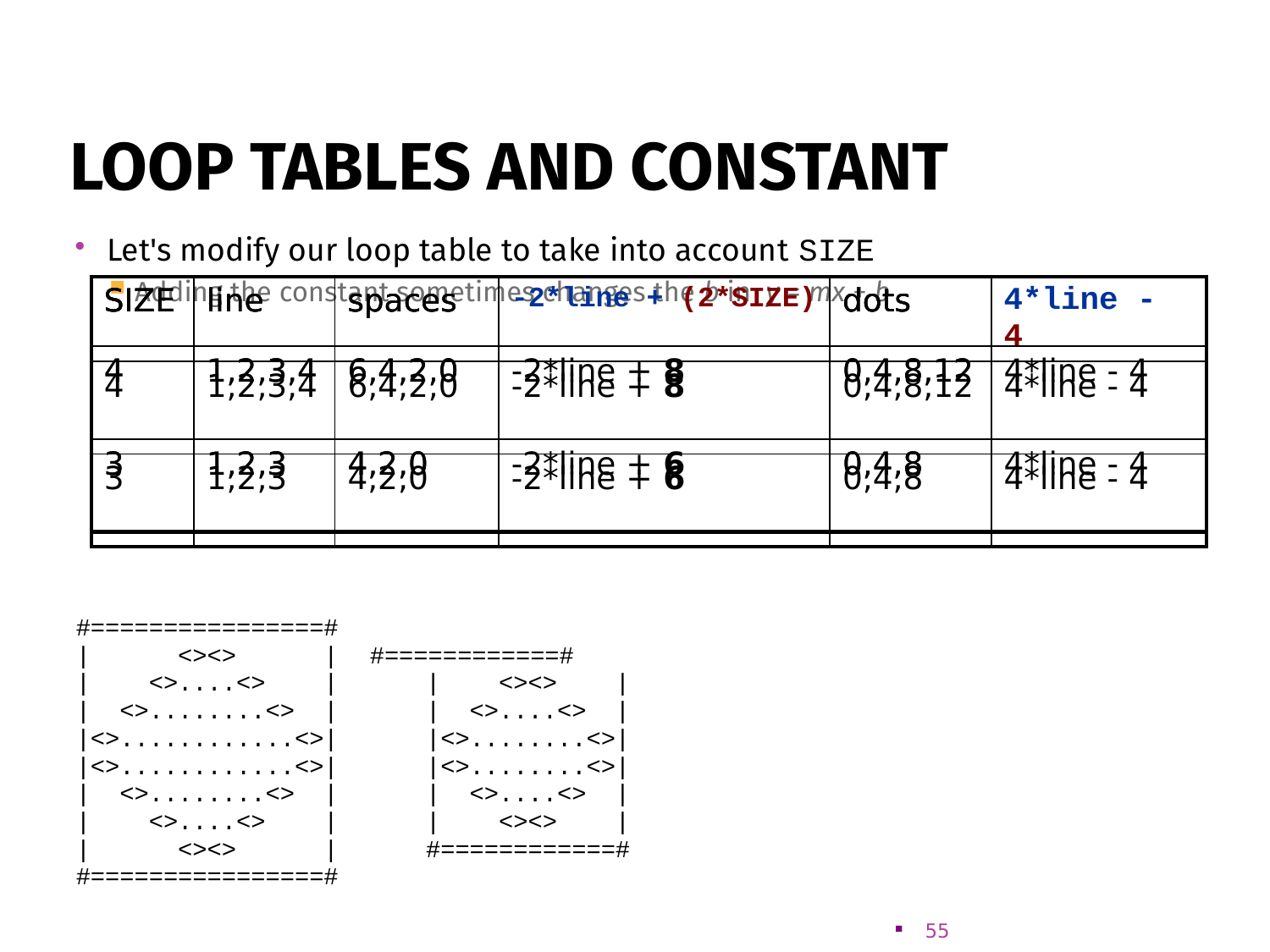

# Loop tables and constant
Let's modify our loop table to take into account SIZE
Adding the constant sometimes changes the b in  y = mx + b

#================#
|      <><>      |	#============#
|    <>....<>    |      |    <><>    |
|  <>........<>  |      |  <>....<>  |
|<>............<>|      |<>........<>|
|<>............<>|      |<>........<>|
|  <>........<>  |      |  <>....<>  |
|    <>....<>    |      |    <><>    |
|      <><>      |      #============#
#================#
| SIZE | line | spaces |  | dots |  |
| --- | --- | --- | --- | --- | --- |
| 4 | 1,2,3,4 | 6,4,2,0 |  | 0,4,8,12 |  |
| 3 | 1,2,3 | 4,2,0 |  | 0,4,8 |  |
| SIZE | line | spaces |  | dots |  |
| --- | --- | --- | --- | --- | --- |
| 4 | 1,2,3,4 | 6,4,2,0 | -2\*line + 8 | 0,4,8,12 | 4\*line - 4 |
| 3 | 1,2,3 | 4,2,0 | -2\*line + 6 | 0,4,8 | 4\*line - 4 |
| SIZE | line | spaces | -2\*line + (2\*SIZE) | dots | 4\*line - 4 |
| --- | --- | --- | --- | --- | --- |
| 4 | 1,2,3,4 | 6,4,2,0 | -2\*line + 8 | 0,4,8,12 | 4\*line - 4 |
| 3 | 1,2,3 | 4,2,0 | -2\*line + 6 | 0,4,8 | 4\*line - 4 |
55